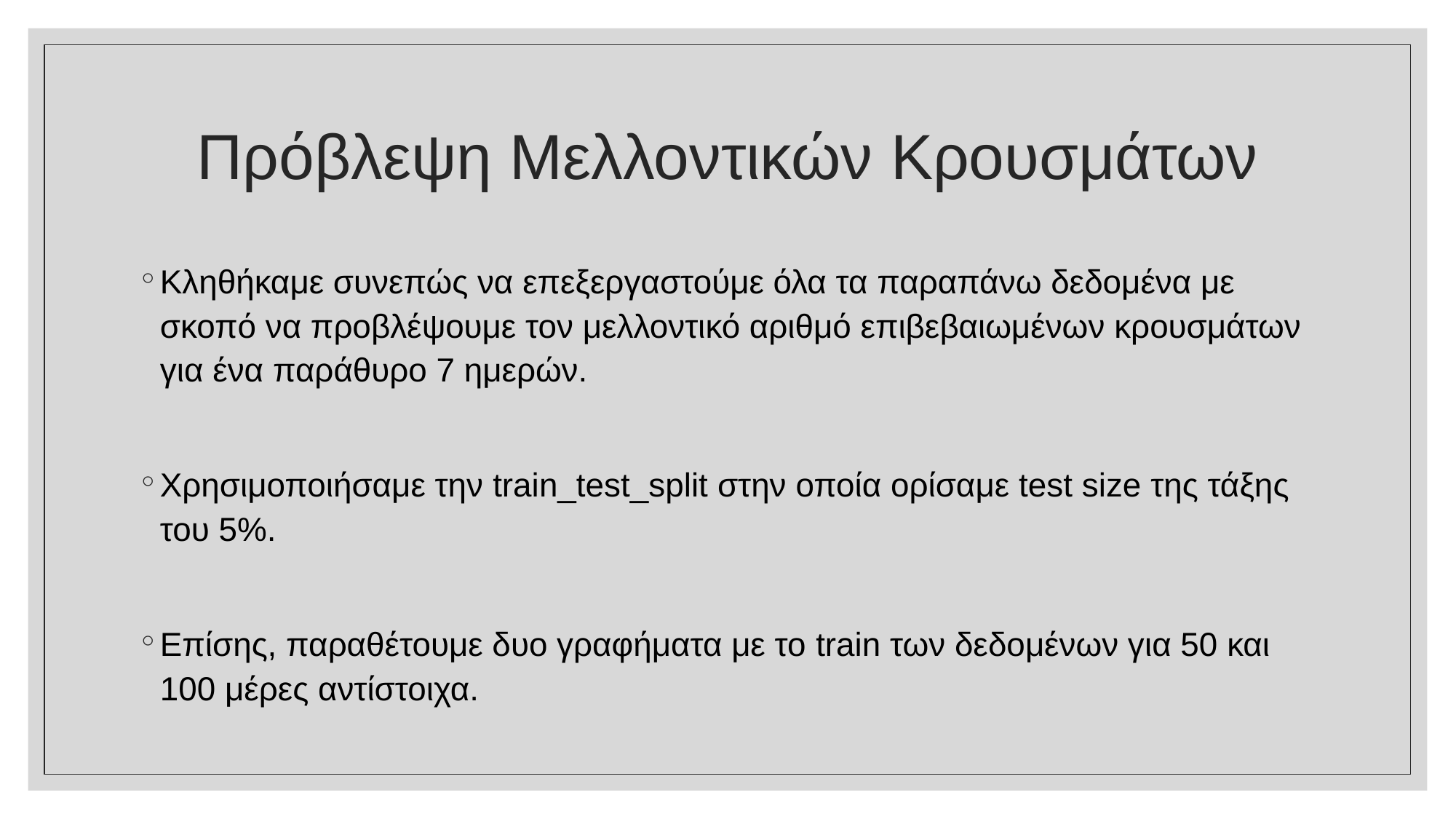

# Πρόβλεψη Μελλοντικών Κρουσμάτων
Κληθήκαμε συνεπώς να επεξεργαστούμε όλα τα παραπάνω δεδομένα με σκοπό να προβλέψουμε τον μελλοντικό αριθμό επιβεβαιωμένων κρουσμάτων για ένα παράθυρο 7 ημερών.

Χρησιμοποιήσαμε την train_test_split στην οποία ορίσαμε test size της τάξης του 5%.

Επίσης, παραθέτουμε δυο γραφήματα με το train των δεδομένων για 50 και 100 μέρες αντίστοιχα.